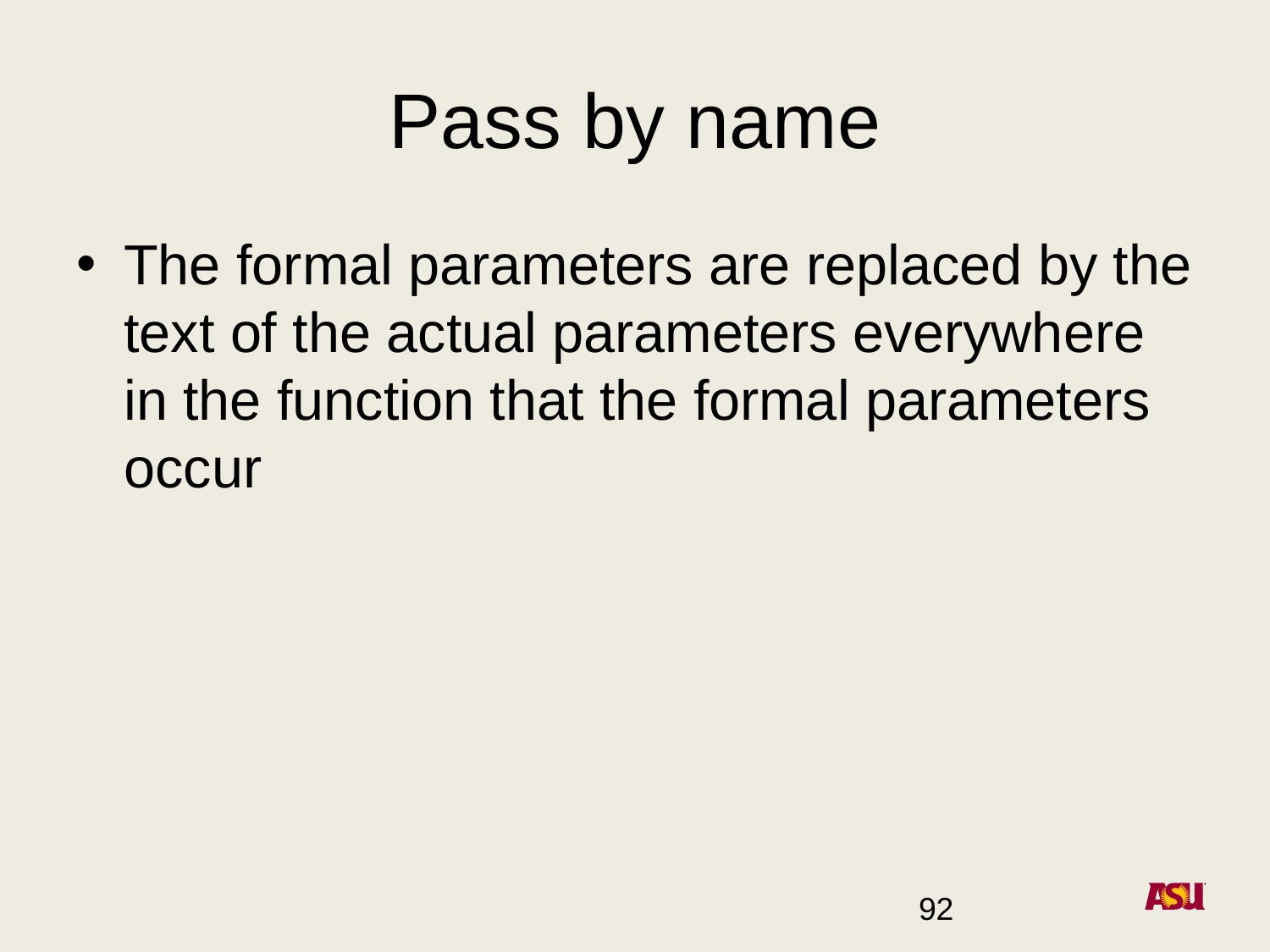

# Pass by name
The formal parameters are replaced by the text of the actual parameters everywhere in the function that the formal parameters occur

92